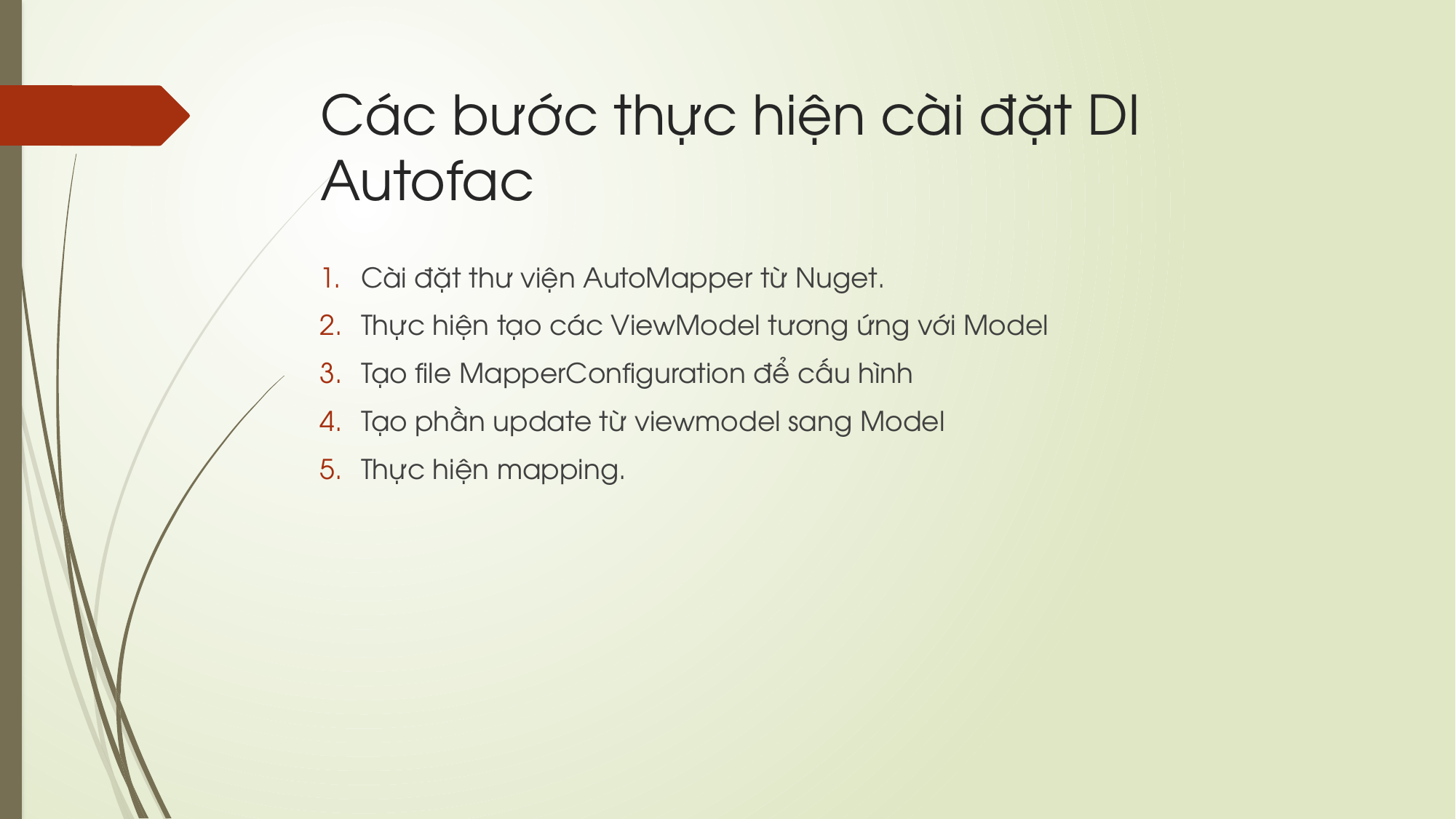

# Các bước thực hiện cài đặt DI Autofac
Cài đặt thư viện AutoMapper từ Nuget.
Thực hiện tạo các ViewModel tương ứng với Model
Tạo file MapperConfiguration để cấu hình
Tạo phần update từ viewmodel sang Model
Thực hiện mapping.